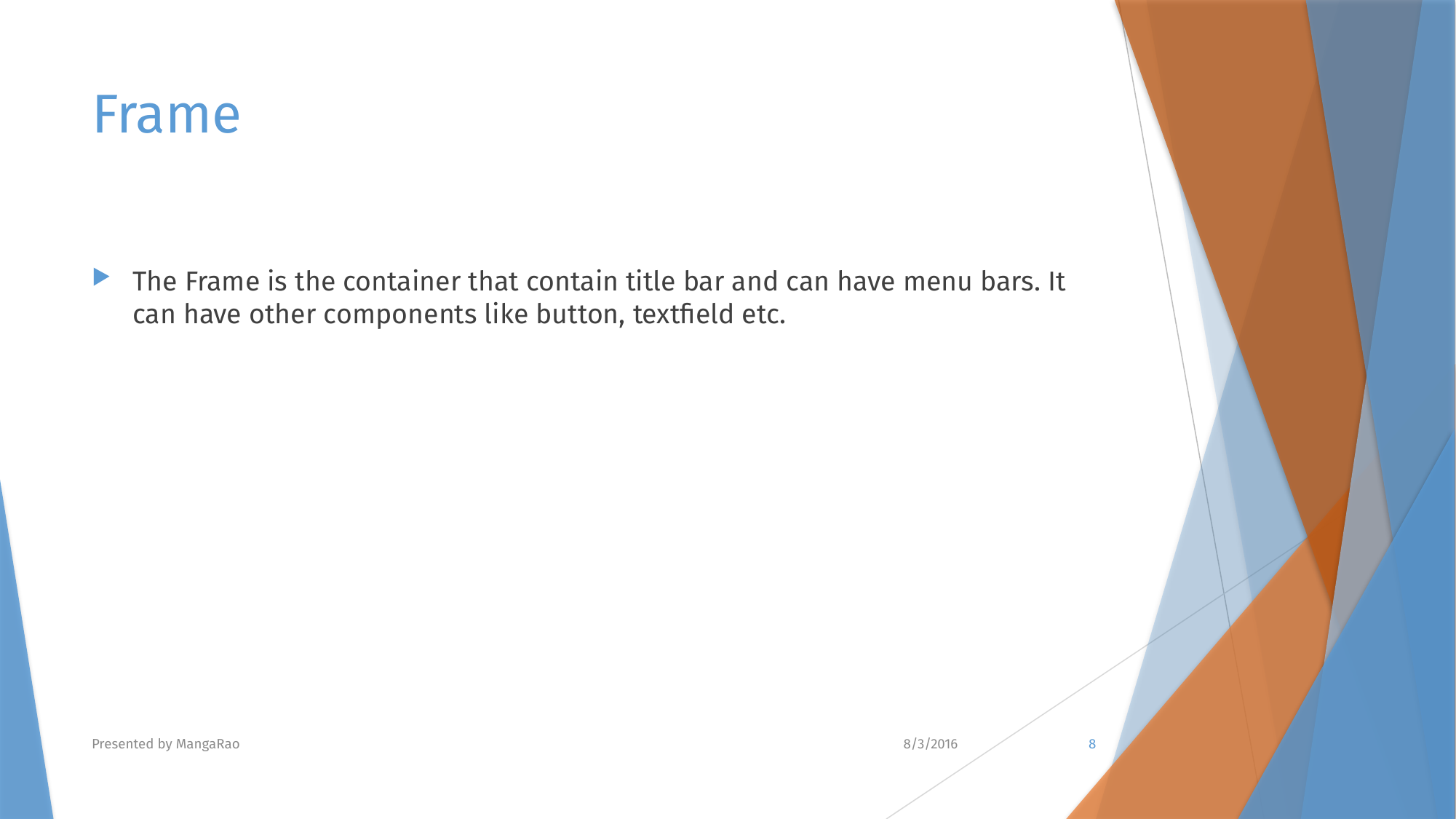

# Frame
The Frame is the container that contain title bar and can have menu bars. It can have other components like button, textfield etc.
Presented by MangaRao
8/3/2016
8